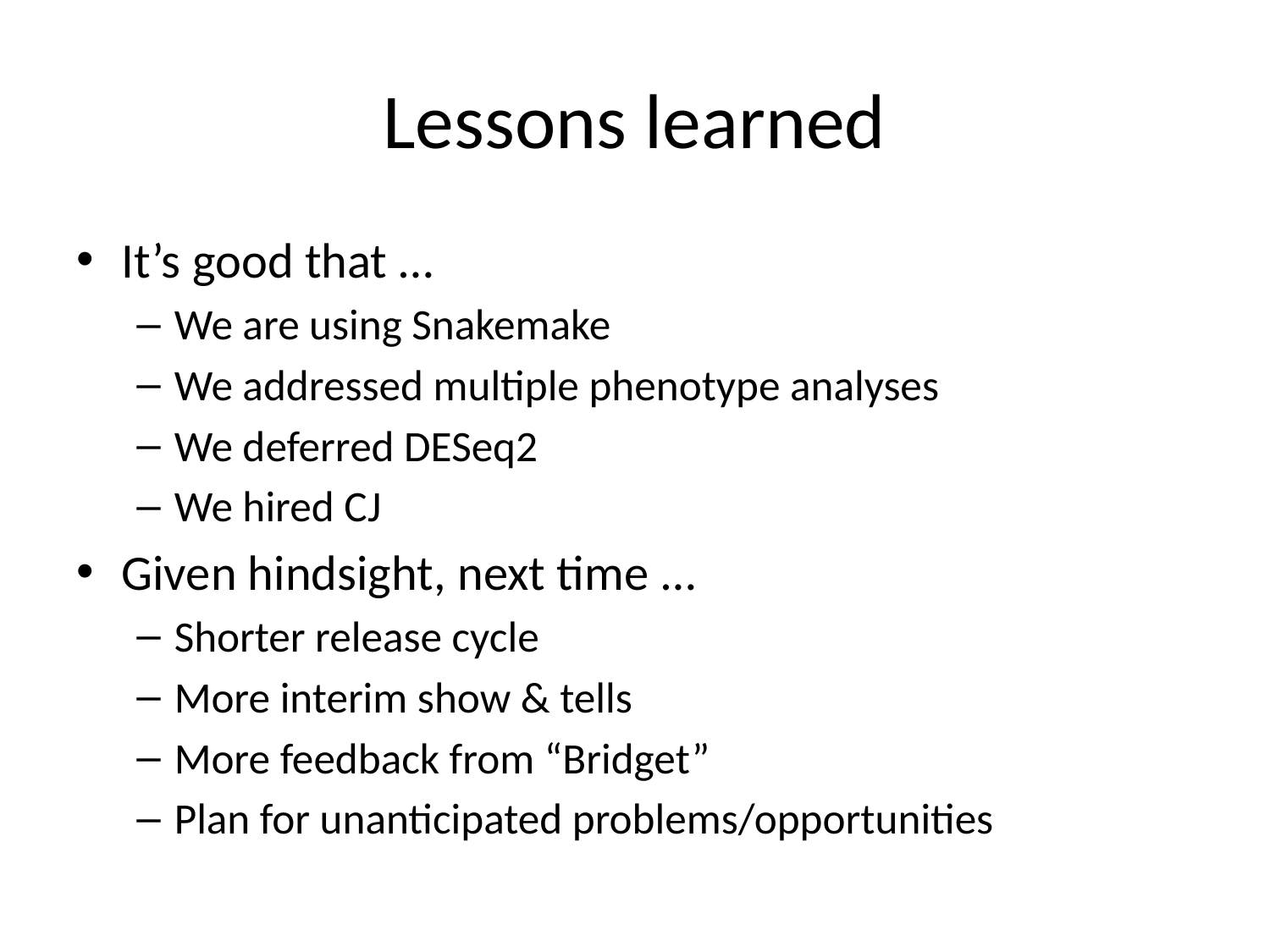

# Lessons learned
It’s good that …
We are using Snakemake
We addressed multiple phenotype analyses
We deferred DESeq2
We hired CJ
Given hindsight, next time …
Shorter release cycle
More interim show & tells
More feedback from “Bridget”
Plan for unanticipated problems/opportunities